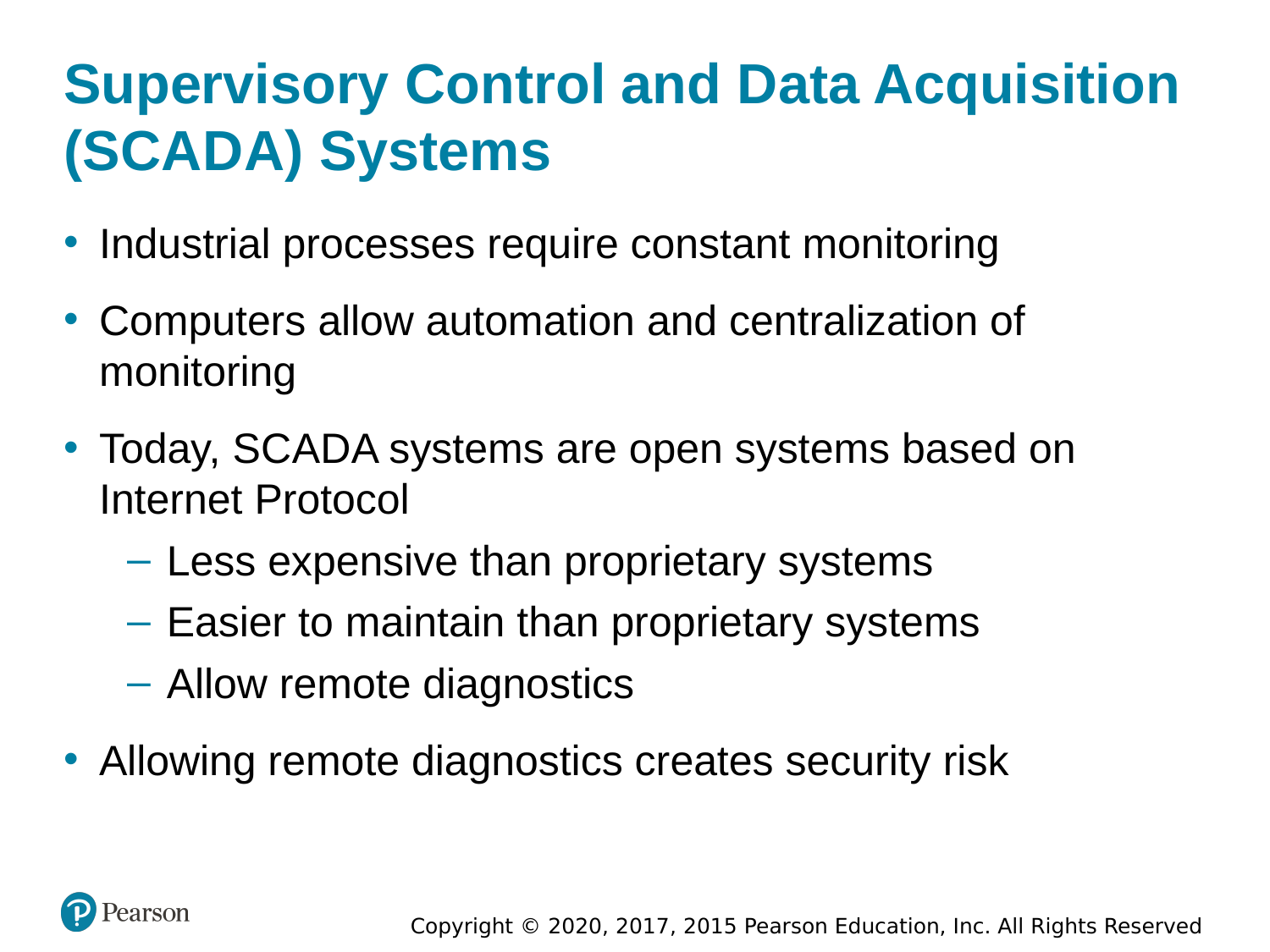

# Supervisory Control and Data Acquisition (S C A D A) Systems
Industrial processes require constant monitoring
Computers allow automation and centralization of monitoring
Today, S C A D A systems are open systems based on Internet Protocol
Less expensive than proprietary systems
Easier to maintain than proprietary systems
Allow remote diagnostics
Allowing remote diagnostics creates security risk